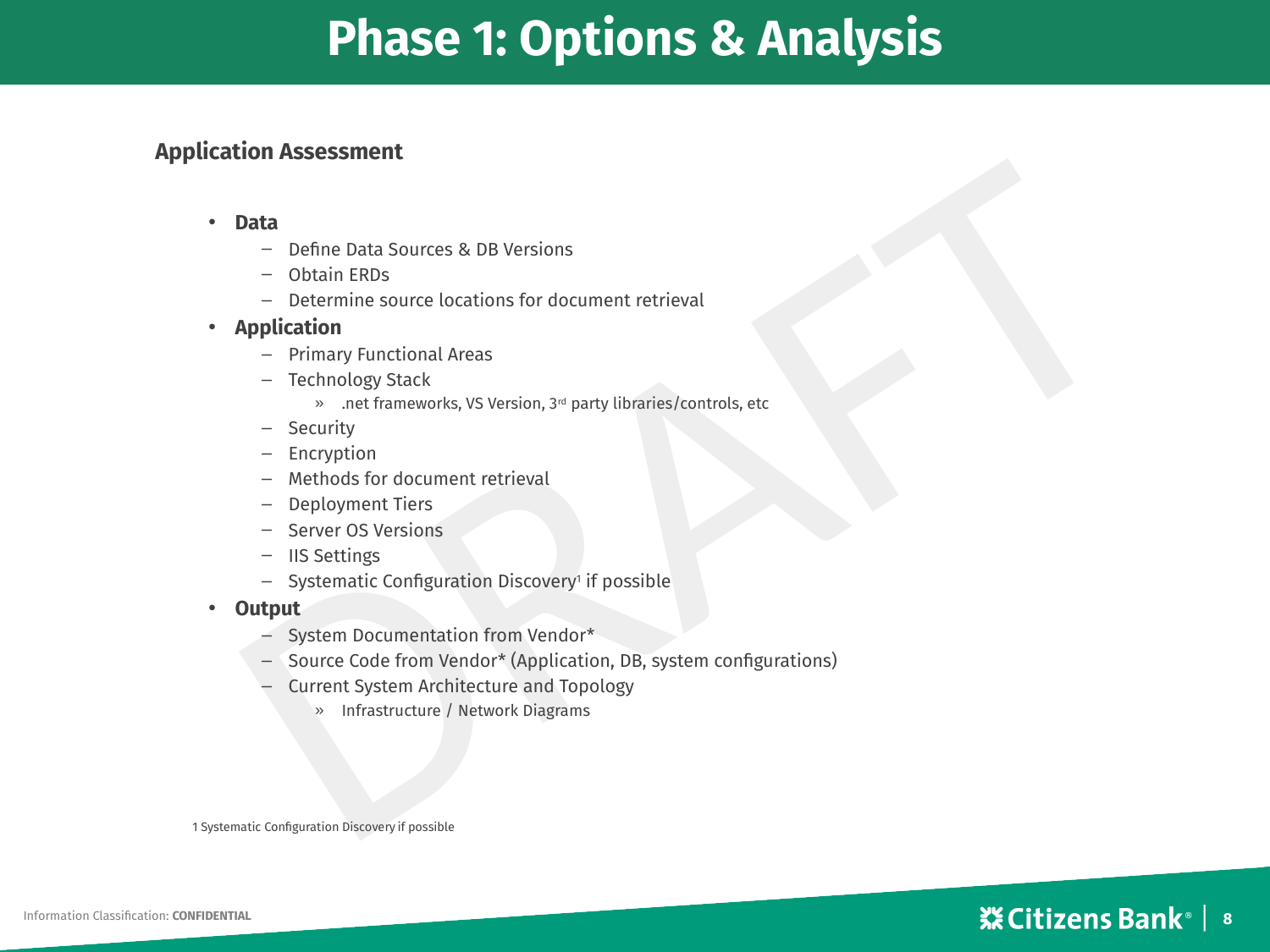

Phase 1: Options & Analysis
Application Assessment

Data
Define Data Sources & DB Versions
Obtain ERDs
Determine source locations for document retrieval
Application
Primary Functional Areas
Technology Stack
.net frameworks, VS Version, 3rd party libraries/controls, etc
Security
Encryption
Methods for document retrieval
Deployment Tiers
Server OS Versions
IIS Settings
Systematic Configuration Discovery1 if possible
Output
System Documentation from Vendor*
Source Code from Vendor* (Application, DB, system configurations)
Current System Architecture and Topology
Infrastructure / Network Diagrams

1 Systematic Configuration Discovery if possible